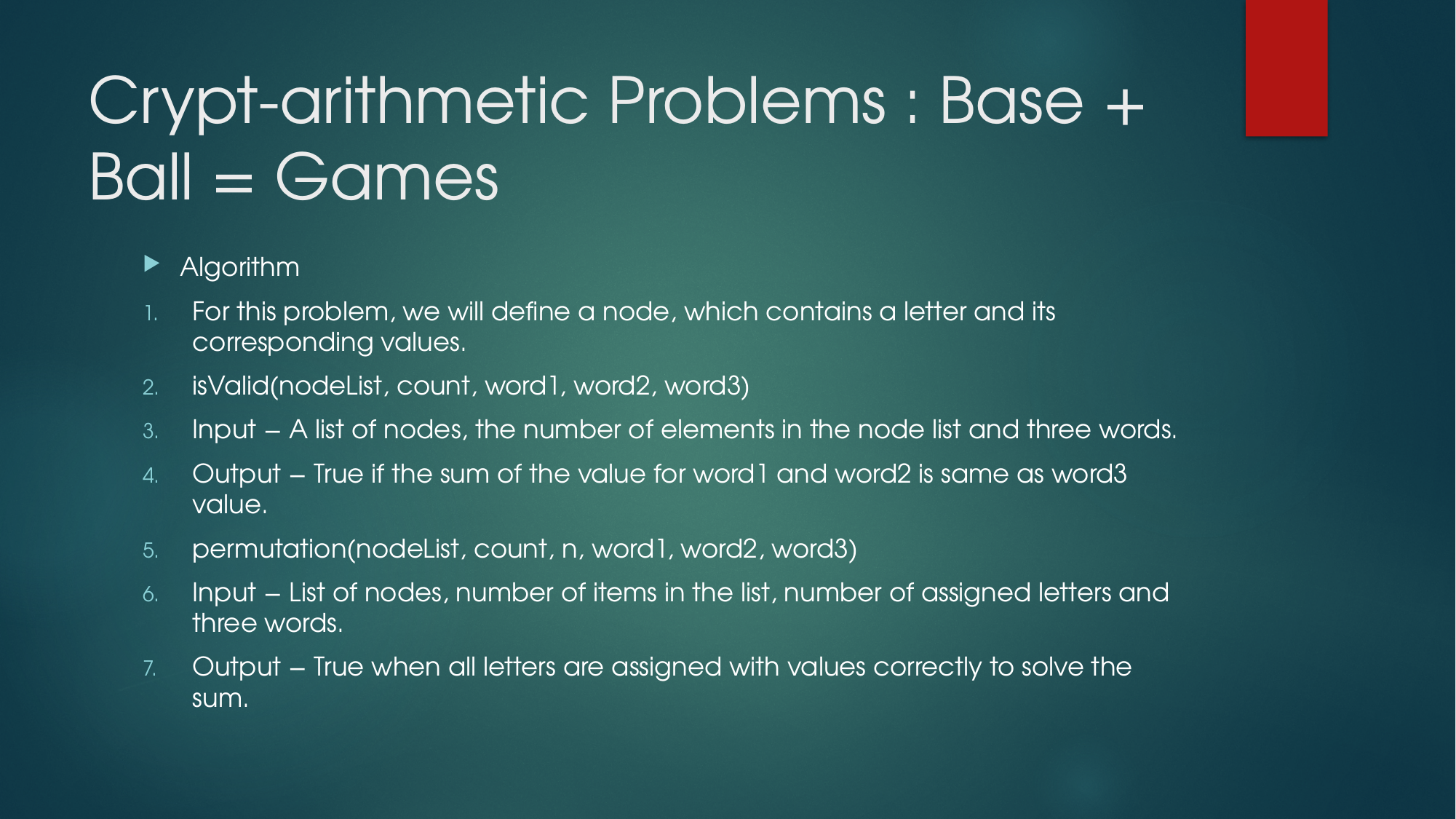

# Crypt-arithmetic Problems : Base + Ball = Games
Algorithm
For this problem, we will define a node, which contains a letter and its corresponding values.
isValid(nodeList, count, word1, word2, word3)
Input − A list of nodes, the number of elements in the node list and three words.
Output − True if the sum of the value for word1 and word2 is same as word3 value.
permutation(nodeList, count, n, word1, word2, word3)
Input − List of nodes, number of items in the list, number of assigned letters and three words.
Output − True when all letters are assigned with values correctly to solve the sum.